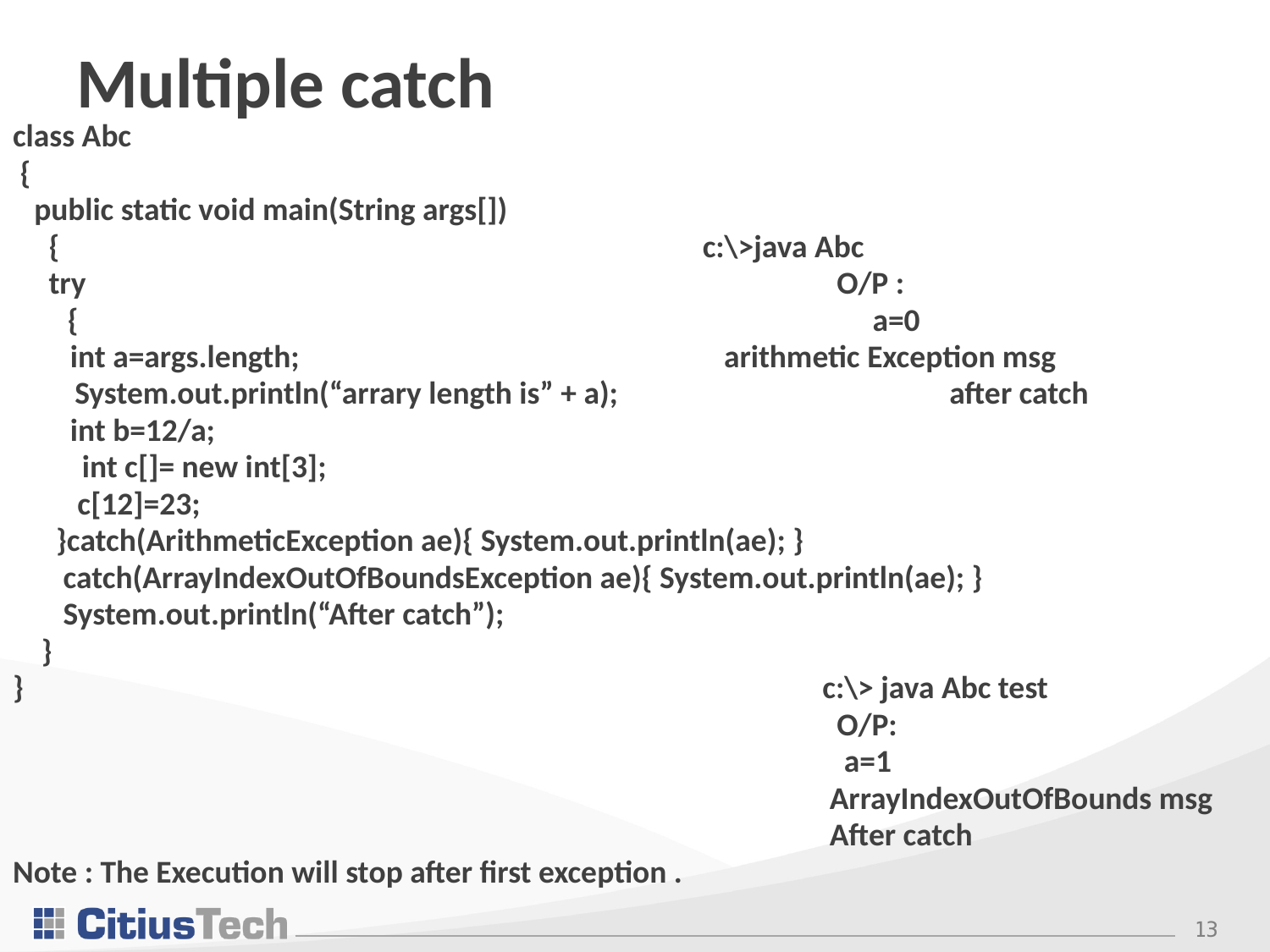

# Multiple catch
class Abc
 {
   public static void main(String args[])
     {						 c:\>java Abc
     try						  O/P :
	 {						       a=0
        int a=args.length;				    arithmetic Exception msg
	  System.out.println(“arrary length is” + a);			after catch
        int b=12/a;
	   int c[]= new int[3];
         c[12]=23;
      }catch(ArithmeticException ae){ System.out.println(ae); }
       catch(ArrayIndexOutOfBoundsException ae){ System.out.println(ae); }
       System.out.println(“After catch”);
    }
}							c:\> java Abc test
							  O/P:
							   a=1
							 ArrayIndexOutOfBounds msg
							 After catch
Note : The Execution will stop after first exception .